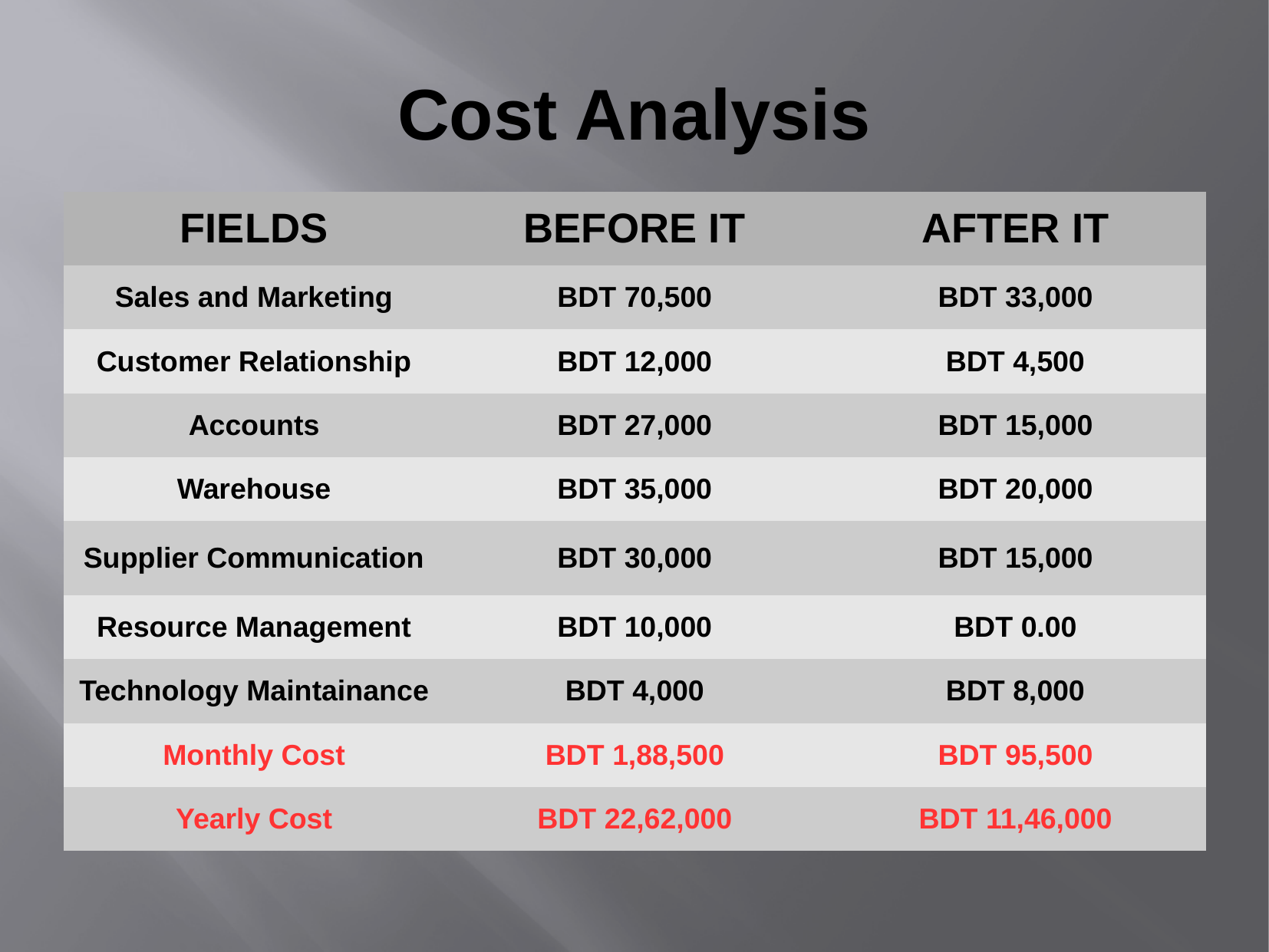

# Cost Analysis
| FIELDS | BEFORE IT | AFTER IT |
| --- | --- | --- |
| Sales and Marketing | BDT 70,500 | BDT 33,000 |
| Customer Relationship | BDT 12,000 | BDT 4,500 |
| Accounts | BDT 27,000 | BDT 15,000 |
| Warehouse | BDT 35,000 | BDT 20,000 |
| Supplier Communication | BDT 30,000 | BDT 15,000 |
| Resource Management | BDT 10,000 | BDT 0.00 |
| Technology Maintainance | BDT 4,000 | BDT 8,000 |
| Monthly Cost | BDT 1,88,500 | BDT 95,500 |
| Yearly Cost | BDT 22,62,000 | BDT 11,46,000 |